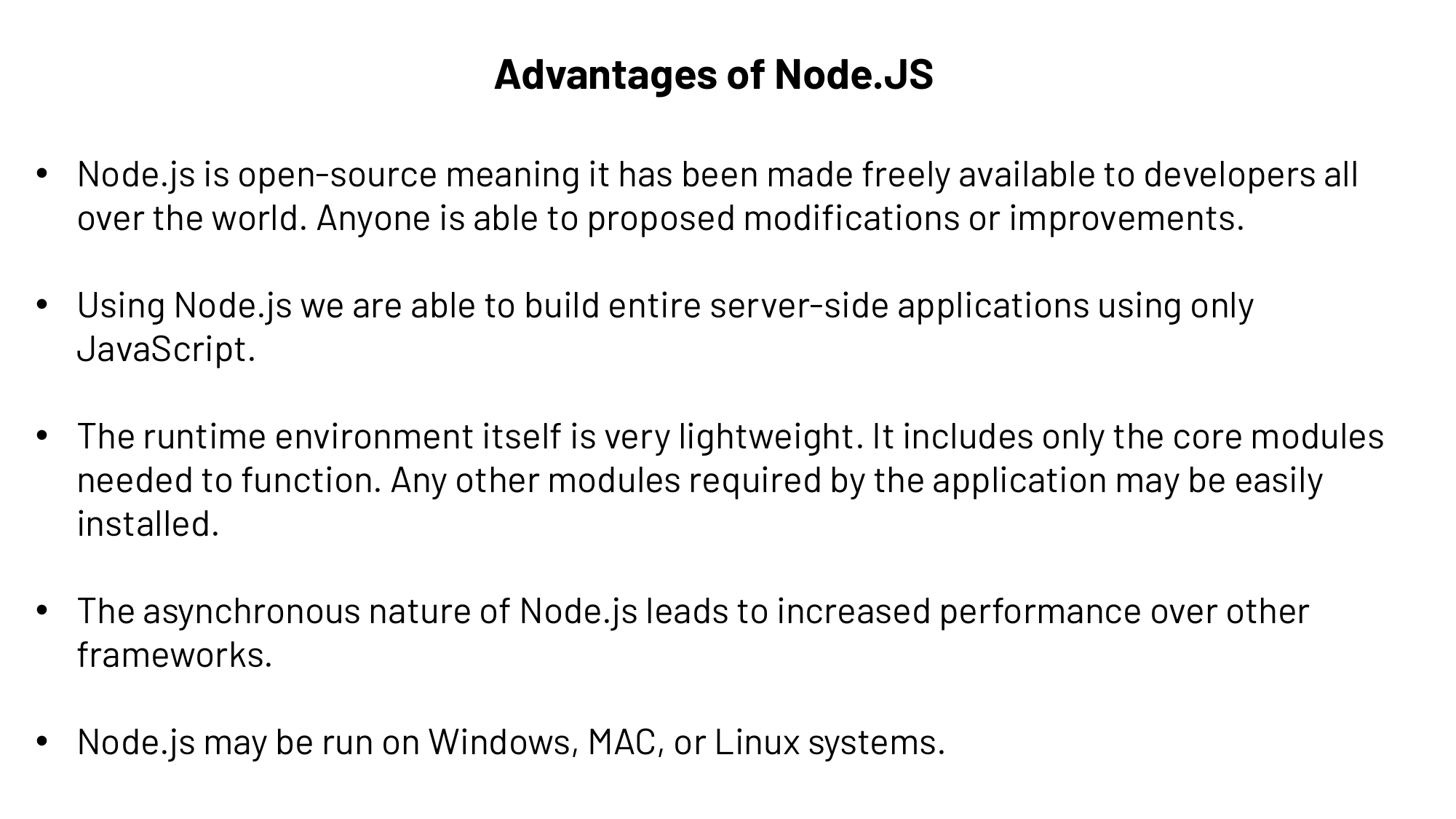

Advantages of Node.JS
Node.js is open-source meaning it has been made freely available to developers all over the world. Anyone is able to proposed modifications or improvements.

Using Node.js we are able to build entire server-side applications using only JavaScript.

The runtime environment itself is very lightweight. It includes only the core modules needed to function. Any other modules required by the application may be easily installed.

The asynchronous nature of Node.js leads to increased performance over other frameworks.

Node.js may be run on Windows, MAC, or Linux systems.